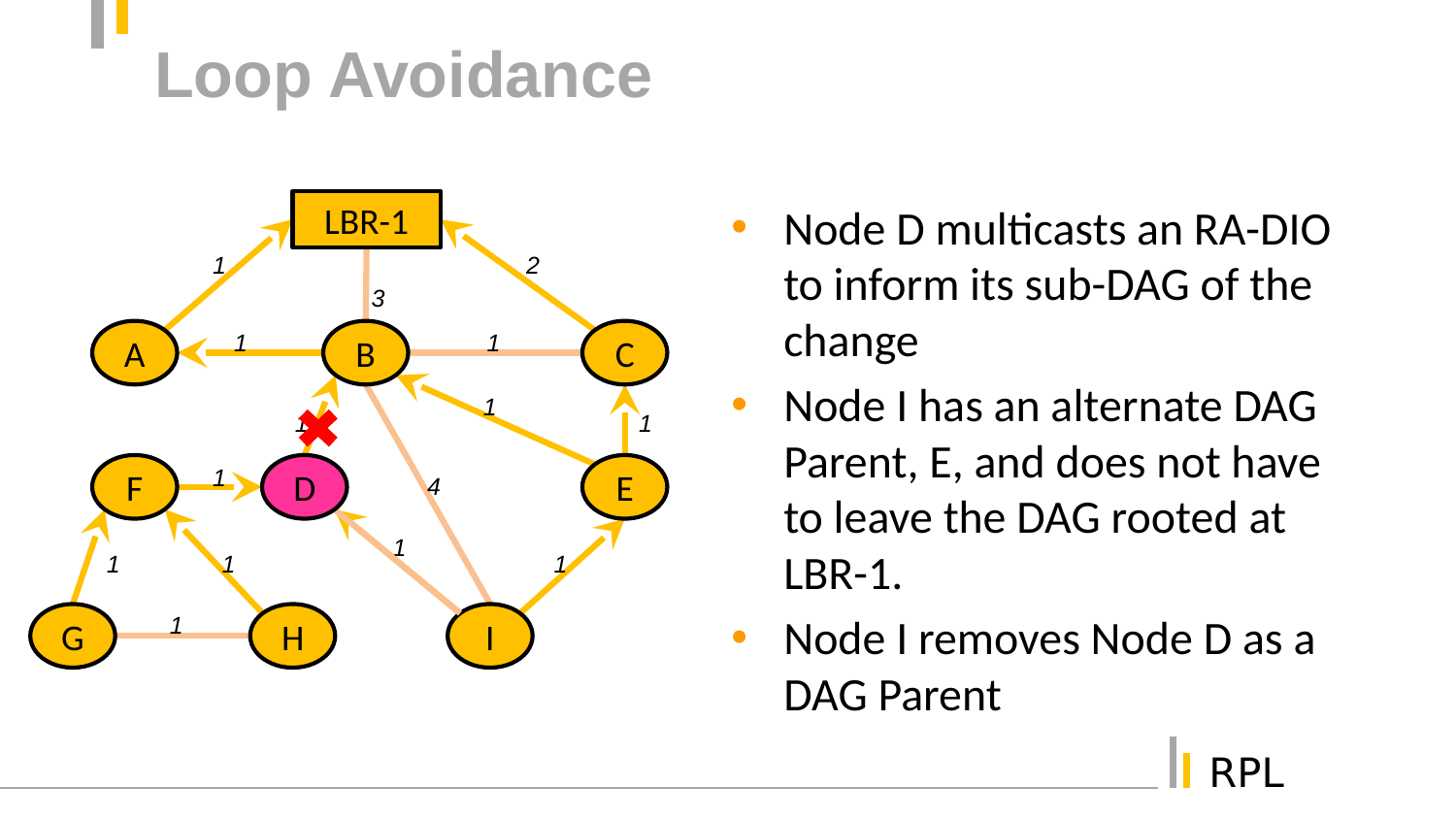

# Loop Avoidance
LBR-1
Node D multicasts an RA-DIO to inform its sub-DAG of the change
Node I has an alternate DAG Parent, E, and does not have to leave the DAG rooted at LBR-1.
Node I removes Node D as a DAG Parent

1
2
3
A
1
B
1
C

1

1
1
F
1
D
E
4

1
1
1
1
1
G
H
I